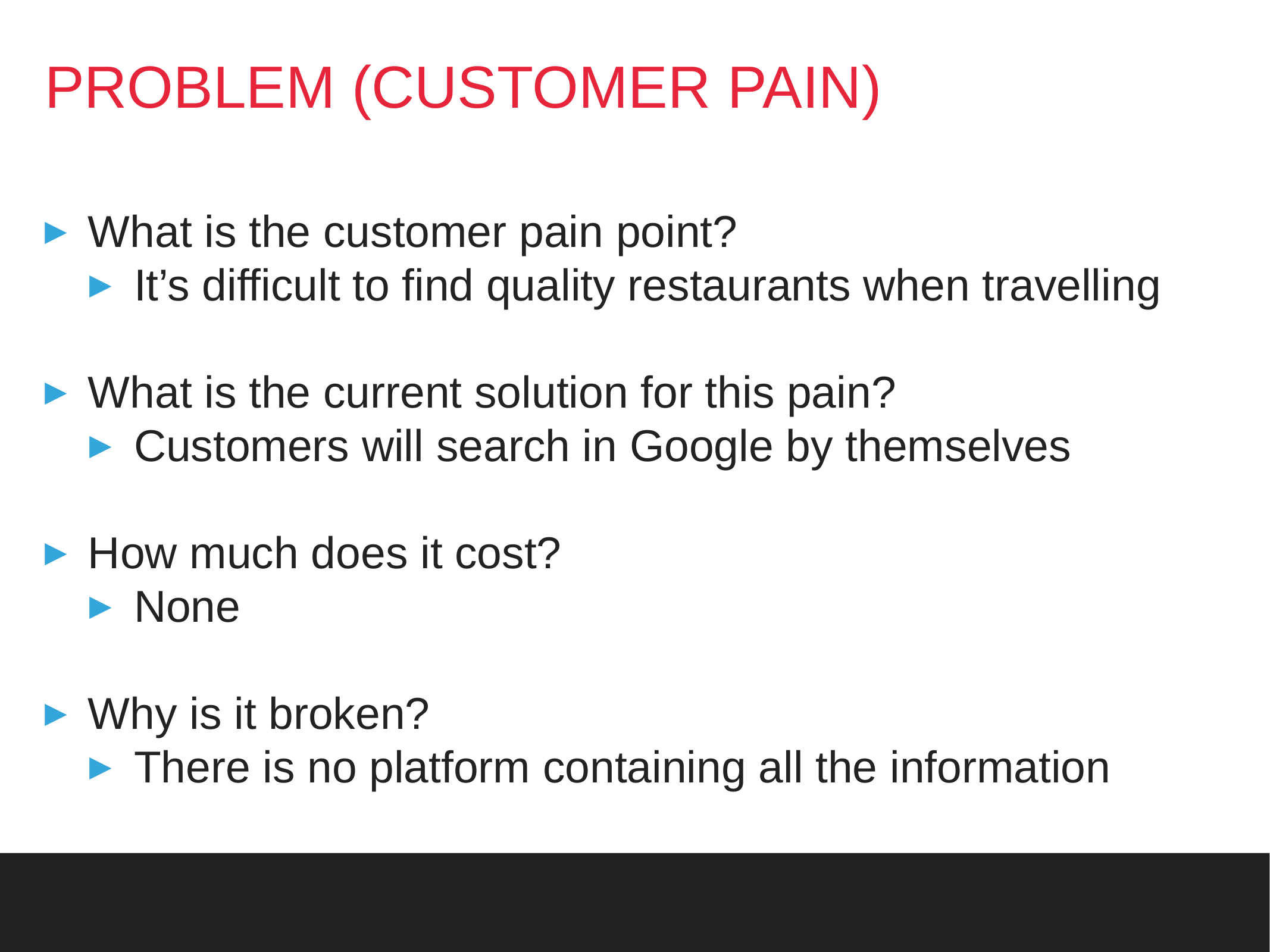

# PROBLEM (CUSTOMER PAIN)

What is the customer pain point?
It’s difficult to find quality restaurants when travelling

What is the current solution for this pain?
Customers will search in Google by themselves

How much does it cost?
None

Why is it broken?
There is no platform containing all the information